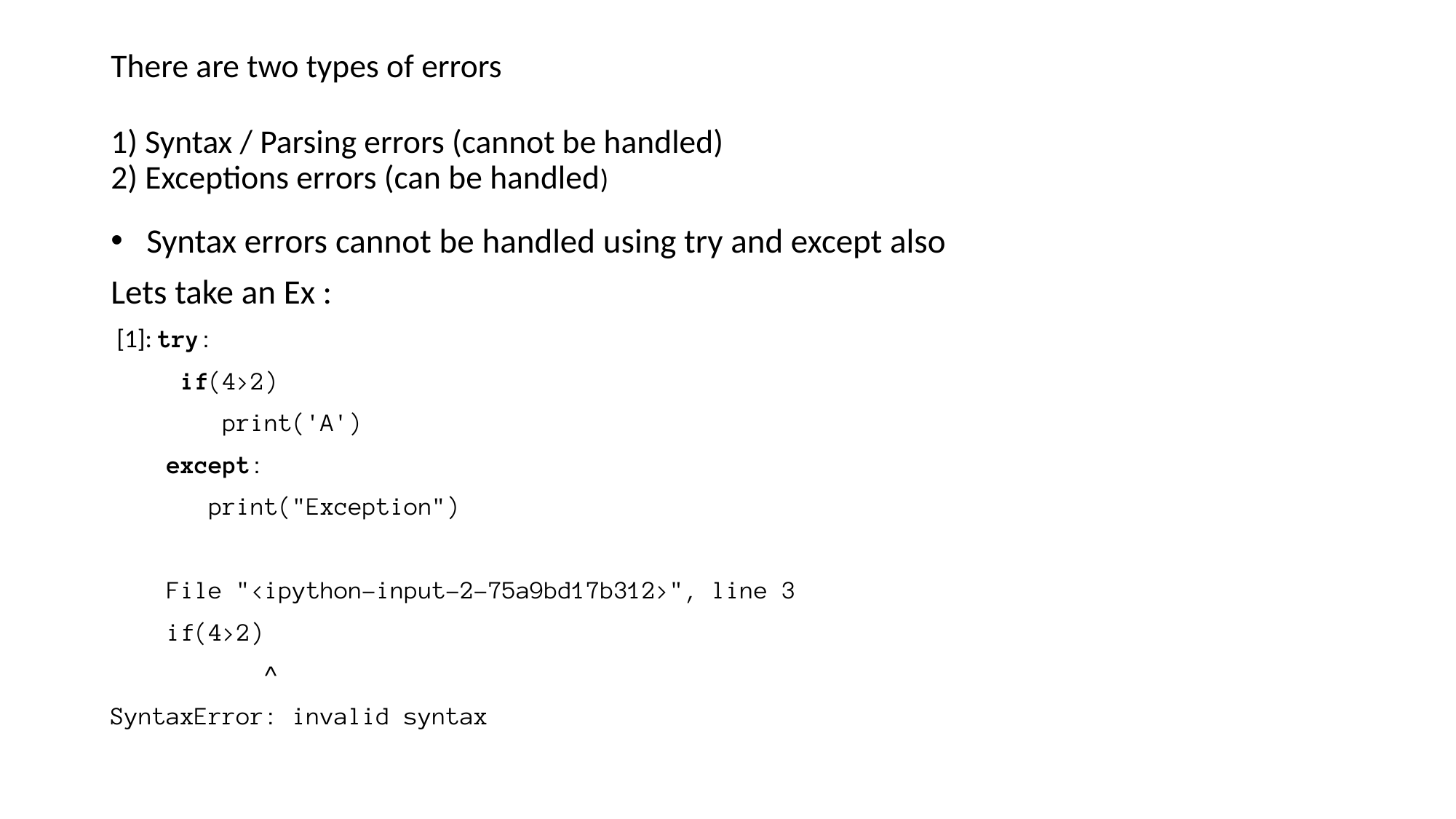

# There are two types of errors
1) Syntax / Parsing errors (cannot be handled)
2) Exceptions errors (can be handled)
 Syntax errors cannot be handled using try and except also
Lets take an Ex :
 [1]: try:
     if(4>2)
        print('A')
    except:
       print("Exception")

    File "<ipython-input-2-75a9bd17b312>", line 3
    if(4>2)
           ^
SyntaxError: invalid syntax